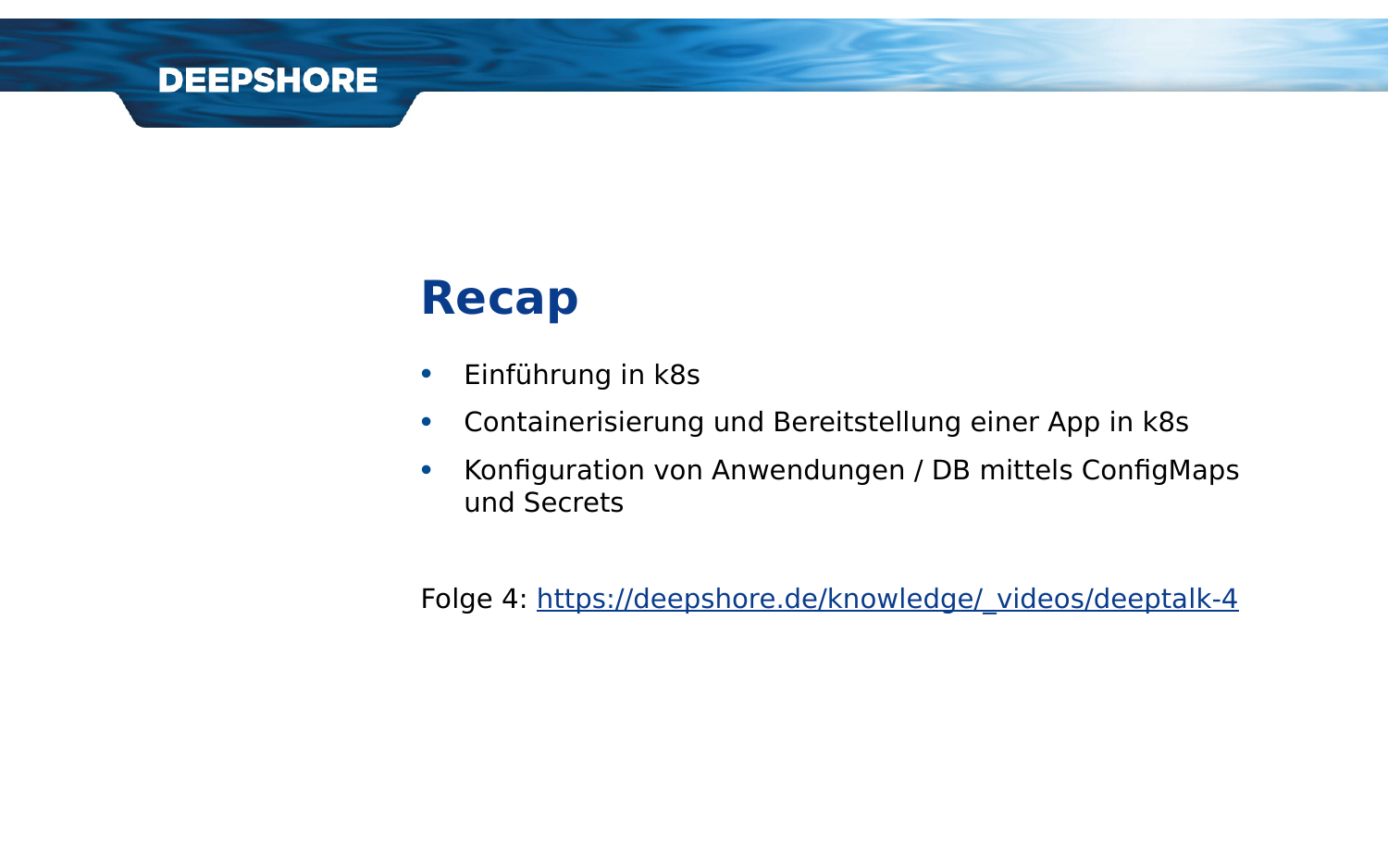

# Recap
Einführung in k8s
Containerisierung und Bereitstellung einer App in k8s
Konfiguration von Anwendungen / DB mittels ConfigMaps und Secrets

Folge 4: https://deepshore.de/knowledge/_videos/deeptalk-4